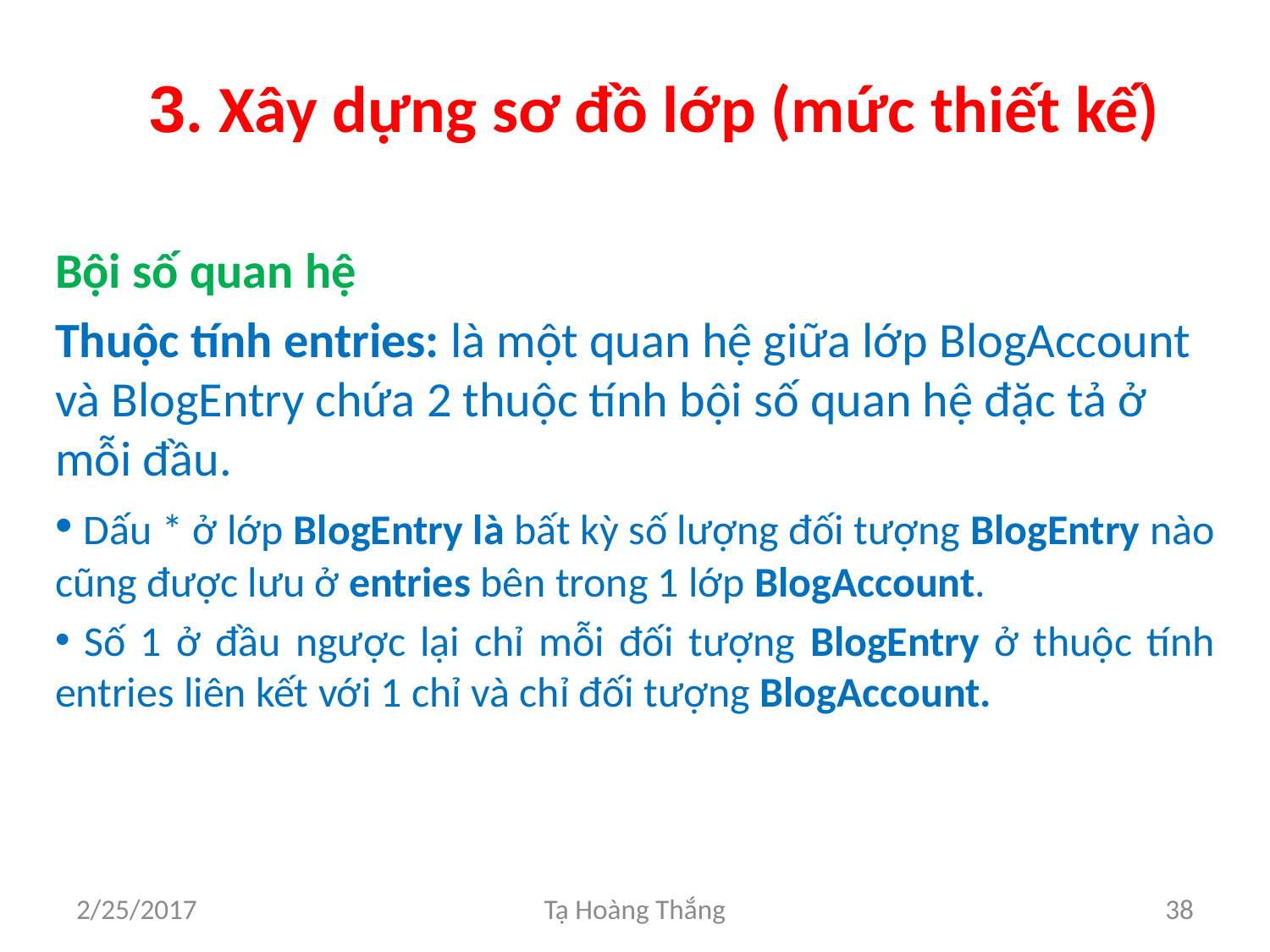

# 3. Xây dựng sơ đồ lớp (mức thiết kế)
Bội số quan hệ
Thuộc tính entries: là một quan hệ giữa lớp BlogAccount và BlogEntry chứa 2 thuộc tính bội số quan hệ đặc tả ở mỗi đầu.
 Dấu * ở lớp BlogEntry là bất kỳ số lượng đối tượng BlogEntry nào cũng được lưu ở entries bên trong 1 lớp BlogAccount.
 Số 1 ở đầu ngược lại chỉ mỗi đối tượng BlogEntry ở thuộc tính entries liên kết với 1 chỉ và chỉ đối tượng BlogAccount.

2/25/2017
Tạ Hoàng Thắng
38